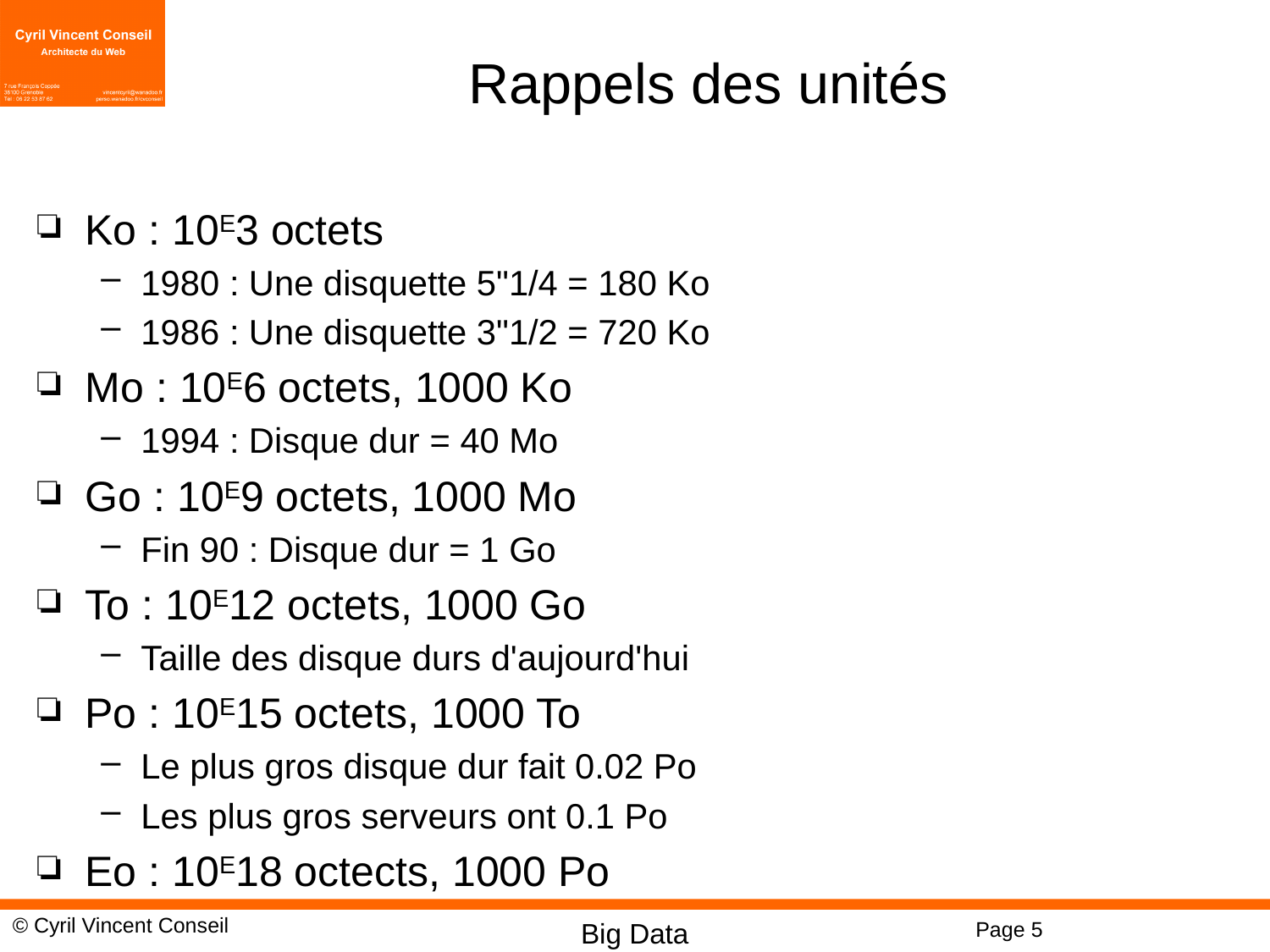

# Rappels des unités
Ko : 10E3 octets
1980 : Une disquette 5"1/4 = 180 Ko
1986 : Une disquette 3"1/2 = 720 Ko
Mo : 10E6 octets, 1000 Ko
1994 : Disque dur = 40 Mo
Go : 10E9 octets, 1000 Mo
Fin 90 : Disque dur = 1 Go
To : 10E12 octets, 1000 Go
Taille des disque durs d'aujourd'hui
Po : 10E15 octets, 1000 To
Le plus gros disque dur fait 0.02 Po
Les plus gros serveurs ont 0.1 Po
Eo : 10E18 octects, 1000 Po